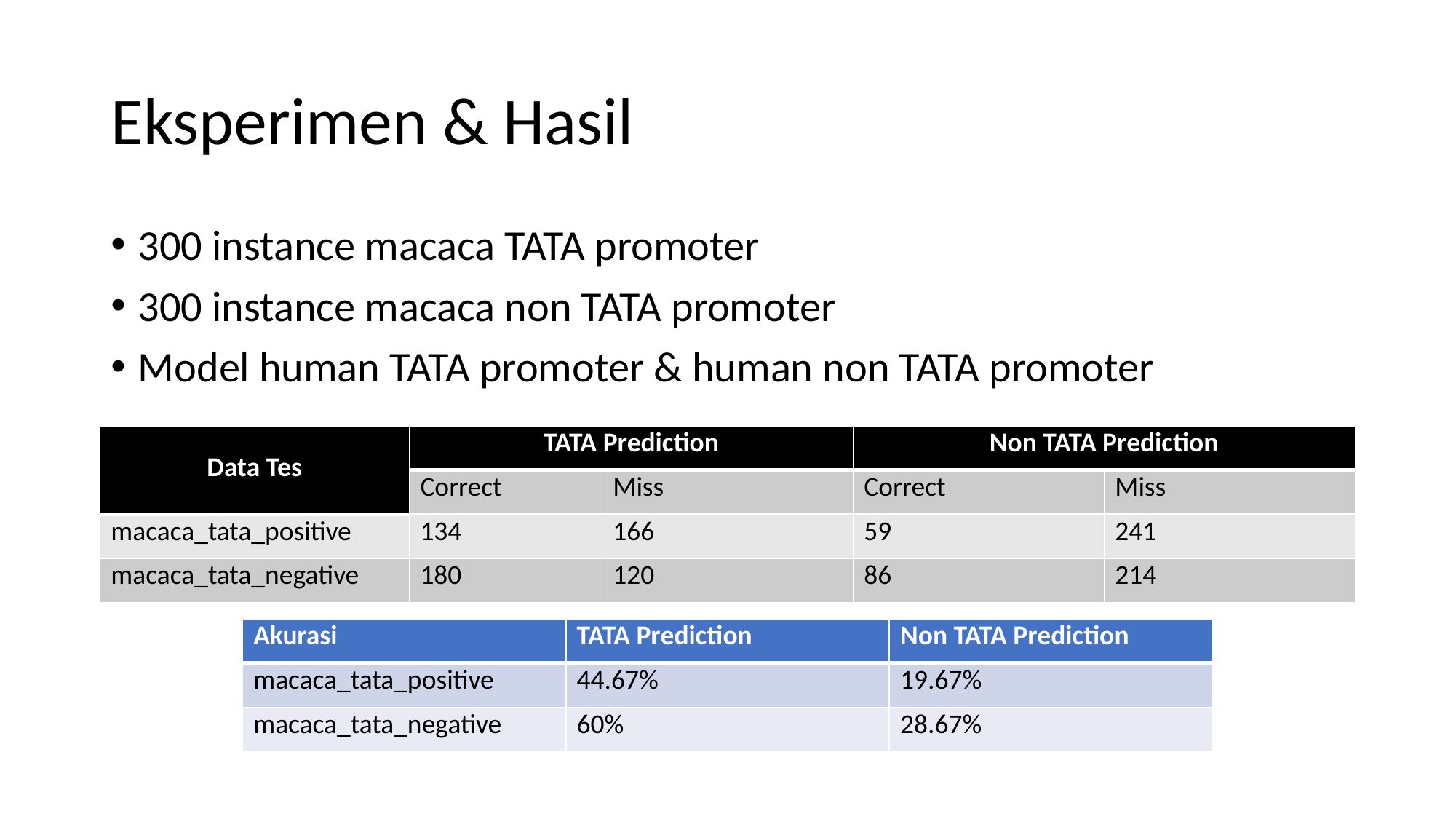

# Eksperimen & Hasil
300 instance macaca TATA promoter
300 instance macaca non TATA promoter
Model human TATA promoter & human non TATA promoter
| Data Tes | TATA Prediction |  | Non TATA Prediction |  |
| --- | --- | --- | --- | --- |
|  | Correct | Miss | Correct | Miss |
| macaca\_tata\_positive | 134 | 166 | 59 | 241 |
| macaca\_tata\_negative | 180 | 120 | 86 | 214 |
| Akurasi | TATA Prediction | Non TATA Prediction |
| --- | --- | --- |
| macaca\_tata\_positive | 44.67% | 19.67% |
| macaca\_tata\_negative | 60% | 28.67% |